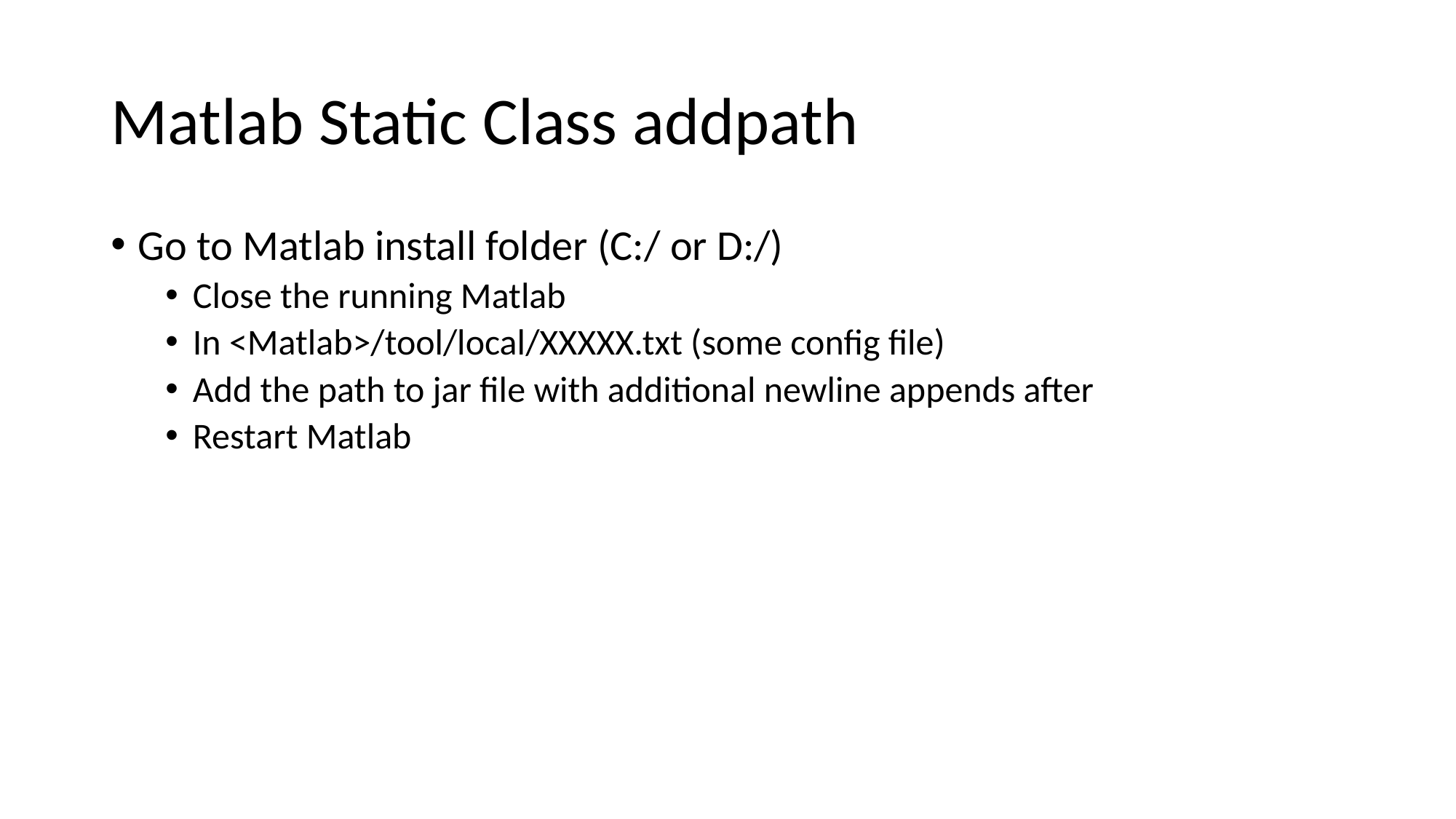

# Matlab Static Class addpath
Go to Matlab install folder (C:/ or D:/)
Close the running Matlab
In <Matlab>/tool/local/XXXXX.txt (some config file)
Add the path to jar file with additional newline appends after
Restart Matlab